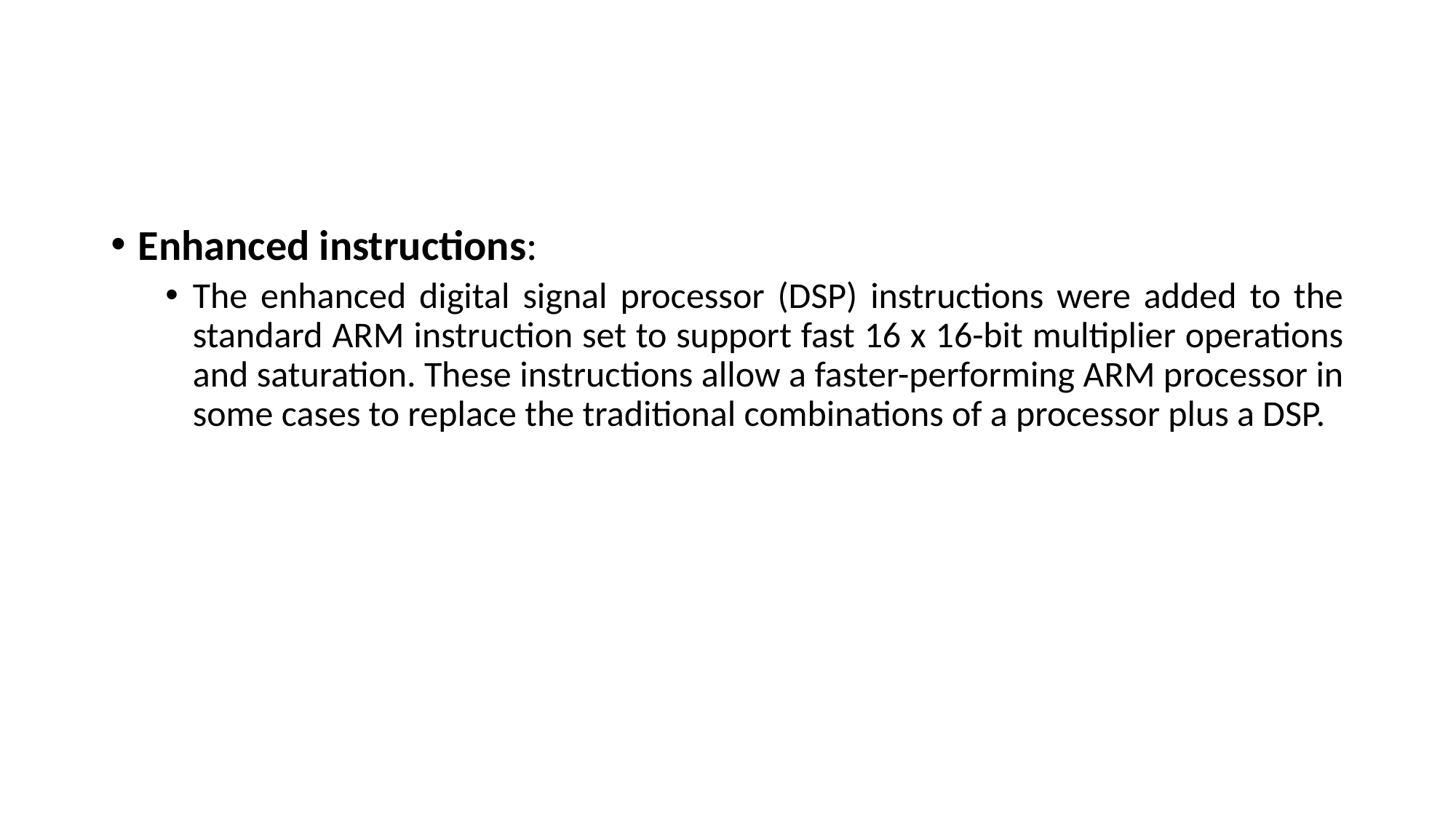

#
Enhanced instructions:
The enhanced digital signal processor (DSP) instructions were added to the standard ARM instruction set to support fast 16 x 16-bit multiplier operations and saturation. These instructions allow a faster-performing ARM processor in some cases to replace the traditional combinations of a processor plus a DSP.